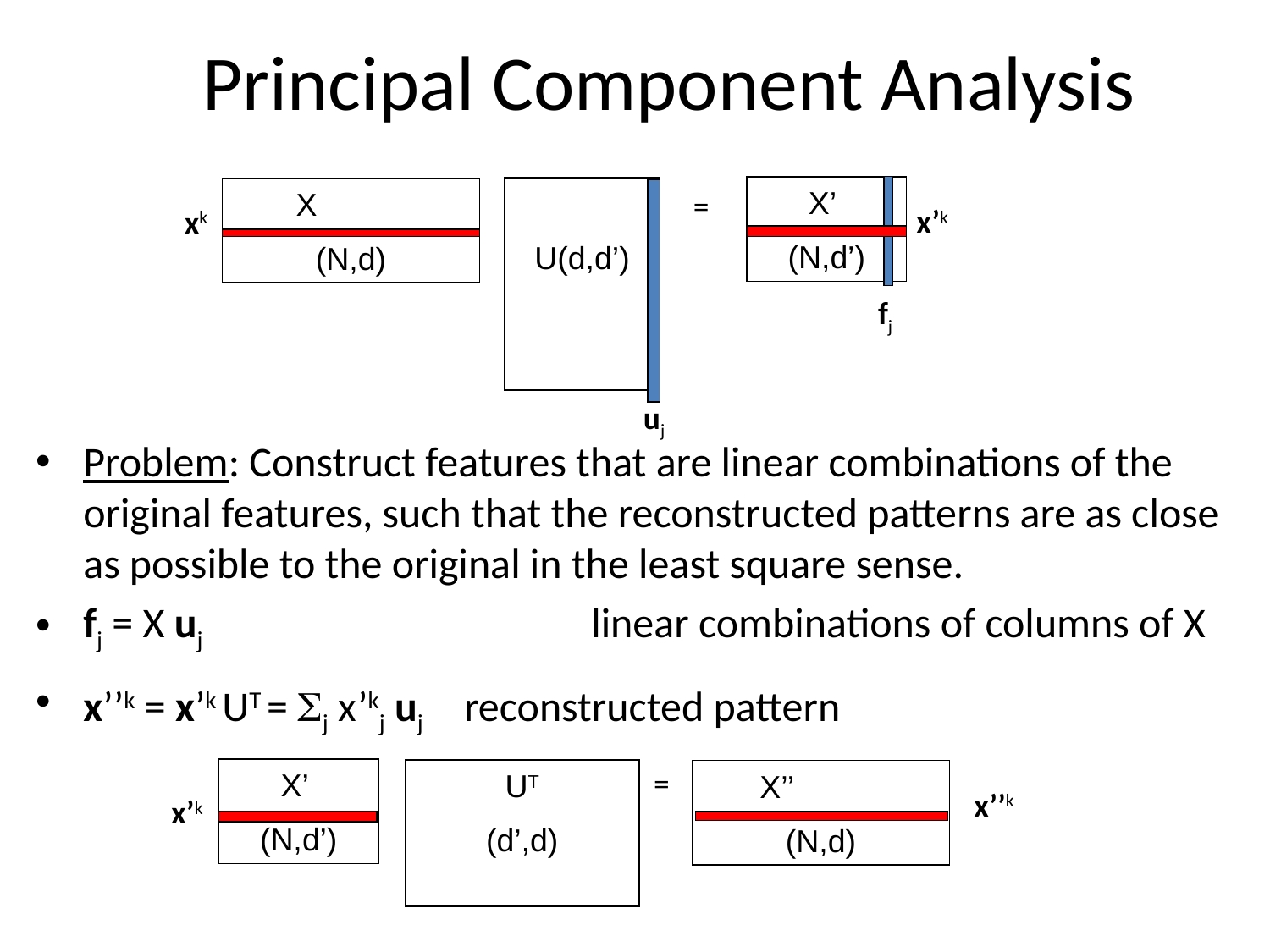

# Principal Component Analysis

X’
(N,d’)

U(d,d’)

X
(N,d)
=

x’k
xk

fj
uj
Problem: Construct features that are linear combinations of the original features, such that the reconstructed patterns are as close as possible to the original in the least square sense.
fj = X uj   			linear combinations of columns of X
x’’k = x’k UT = Σj x’kj uj 	reconstructed pattern
=
X’
(N,d’)
UT
(d’,d)

X’’
(N,d)
x’’k
x’k